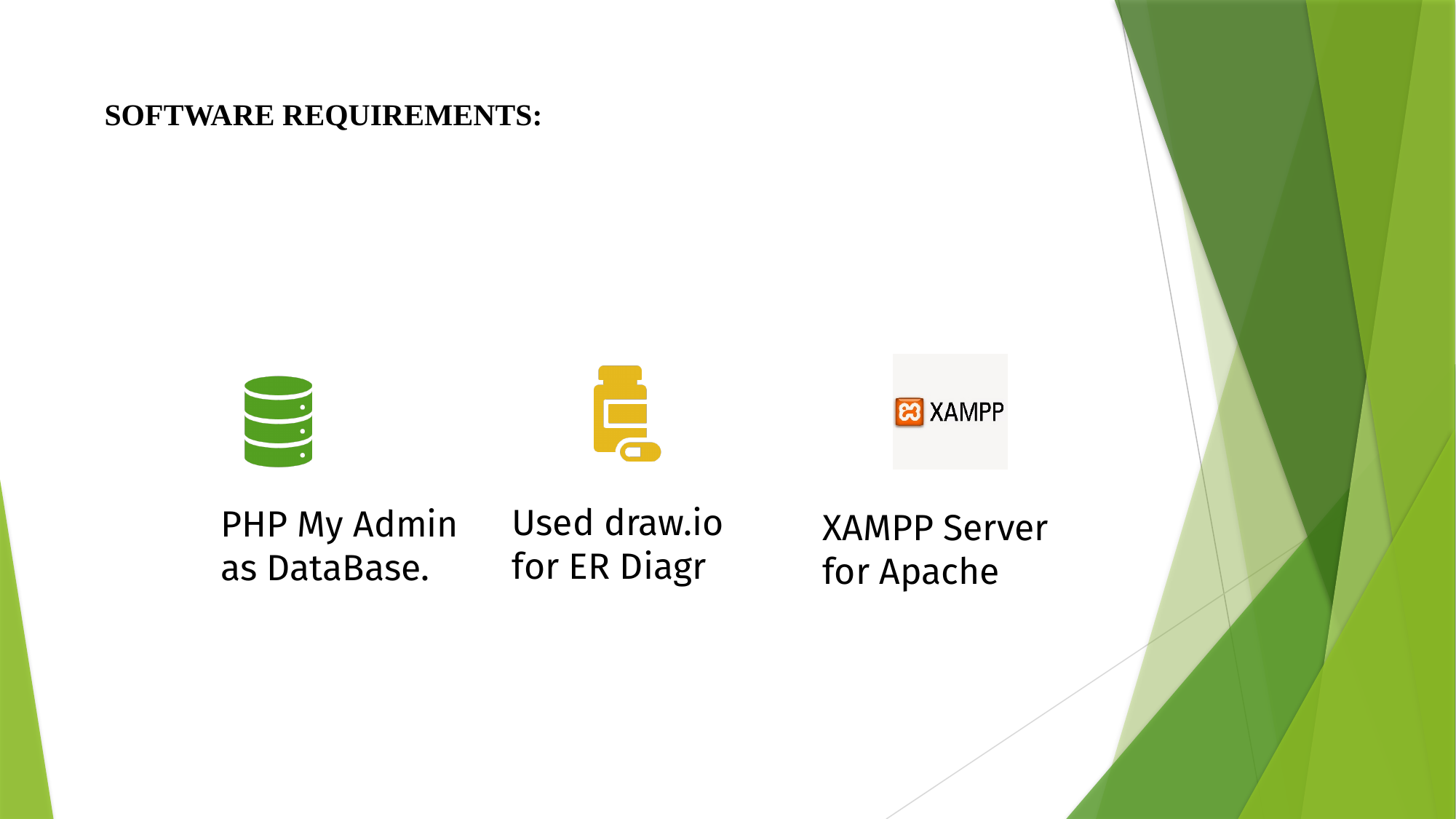

SOFTWARE REQUIREMENTS:
PHP My Admin as DataBase.
Used draw.io for ER Diagr
XAMPP Server for Apache